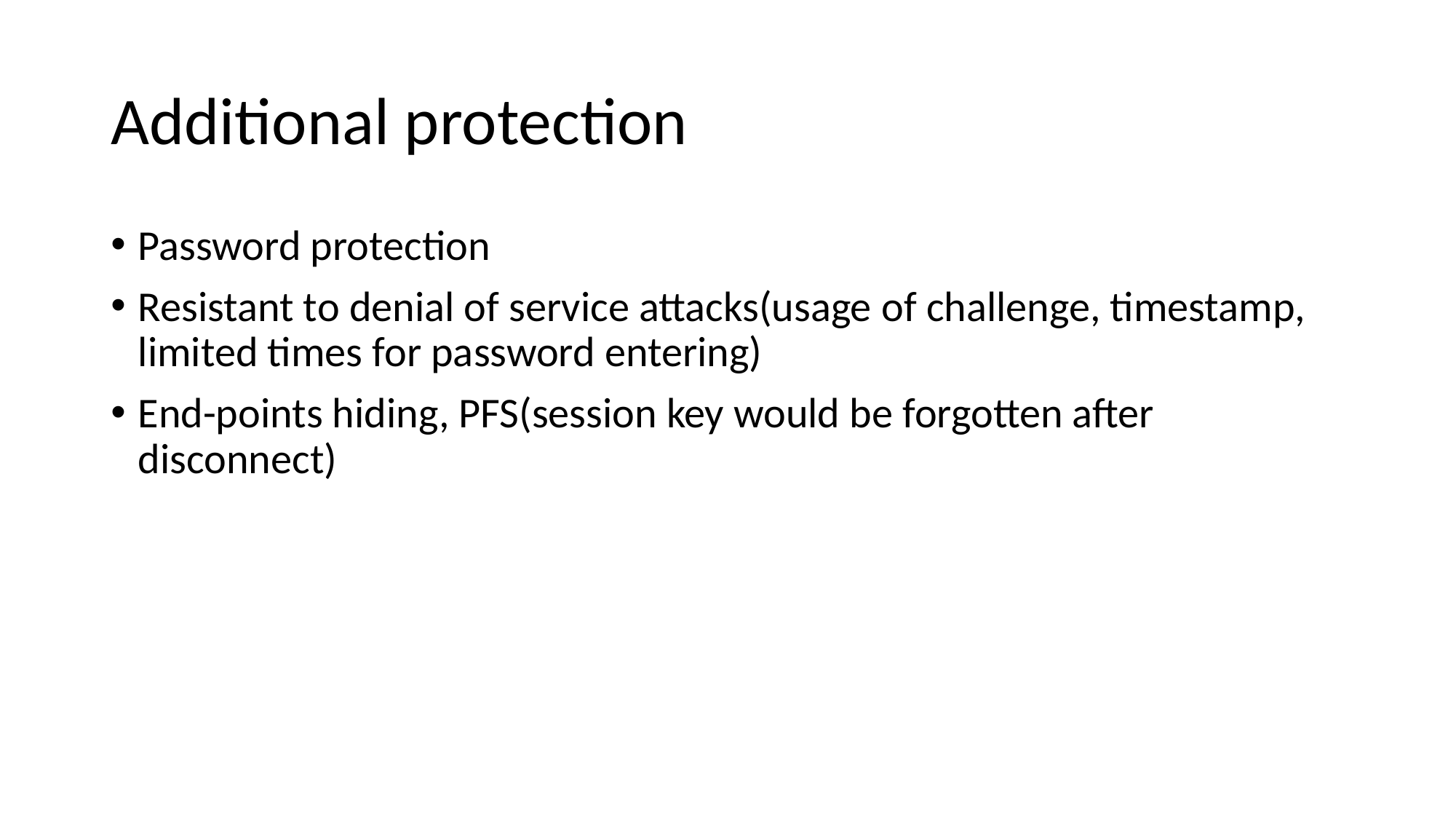

# Additional protection
Password protection
Resistant to denial of service attacks(usage of challenge, timestamp, limited times for password entering)
End-points hiding, PFS(session key would be forgotten after disconnect)